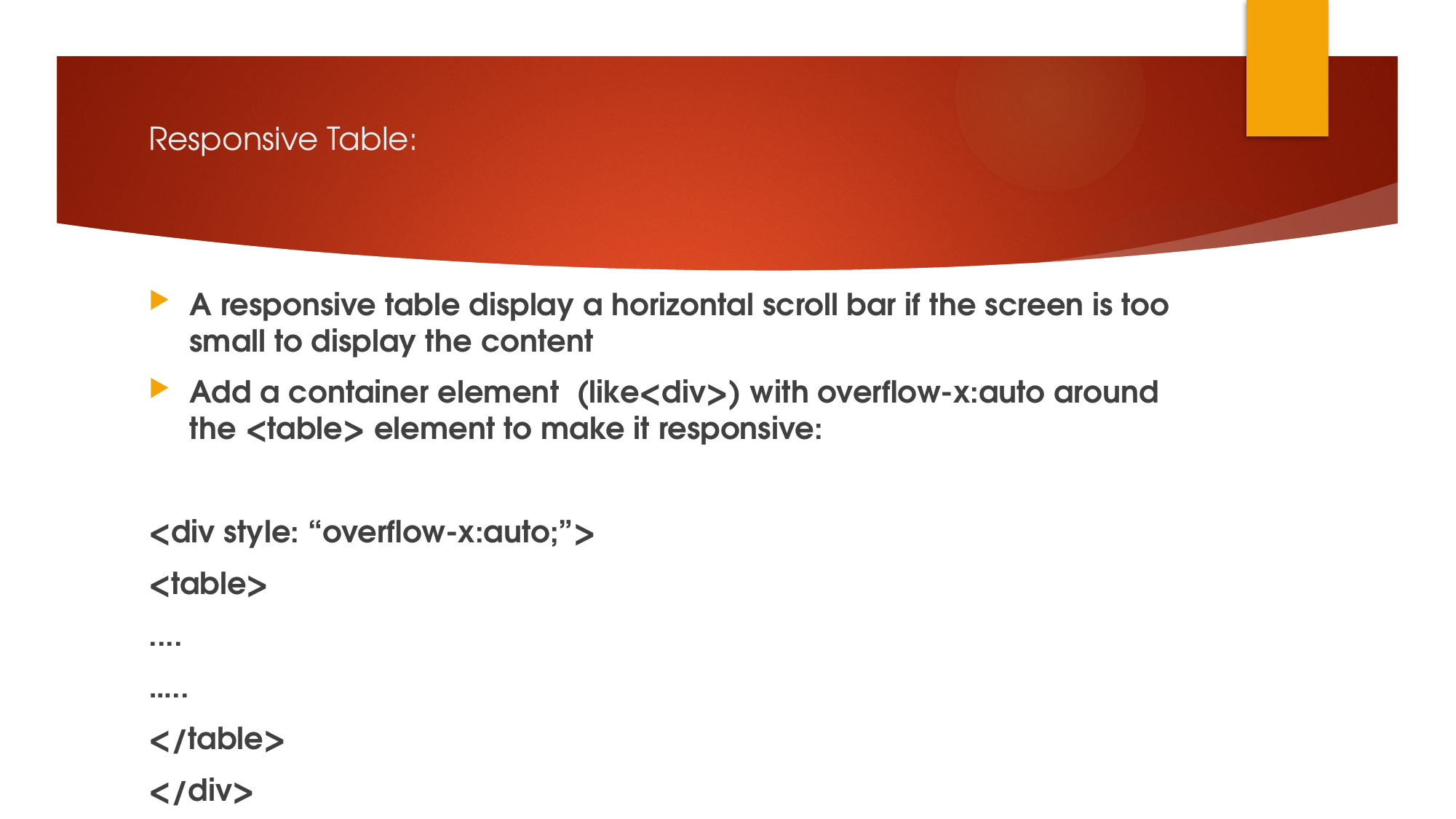

# Responsive Table:
A responsive table display a horizontal scroll bar if the screen is too small to display the content
Add a container element  (like<div>) with overflow-x:auto around the <table> element to make it responsive:

<div style: “overflow-x:auto;”>
<table>
....
…..
</table>
</div>